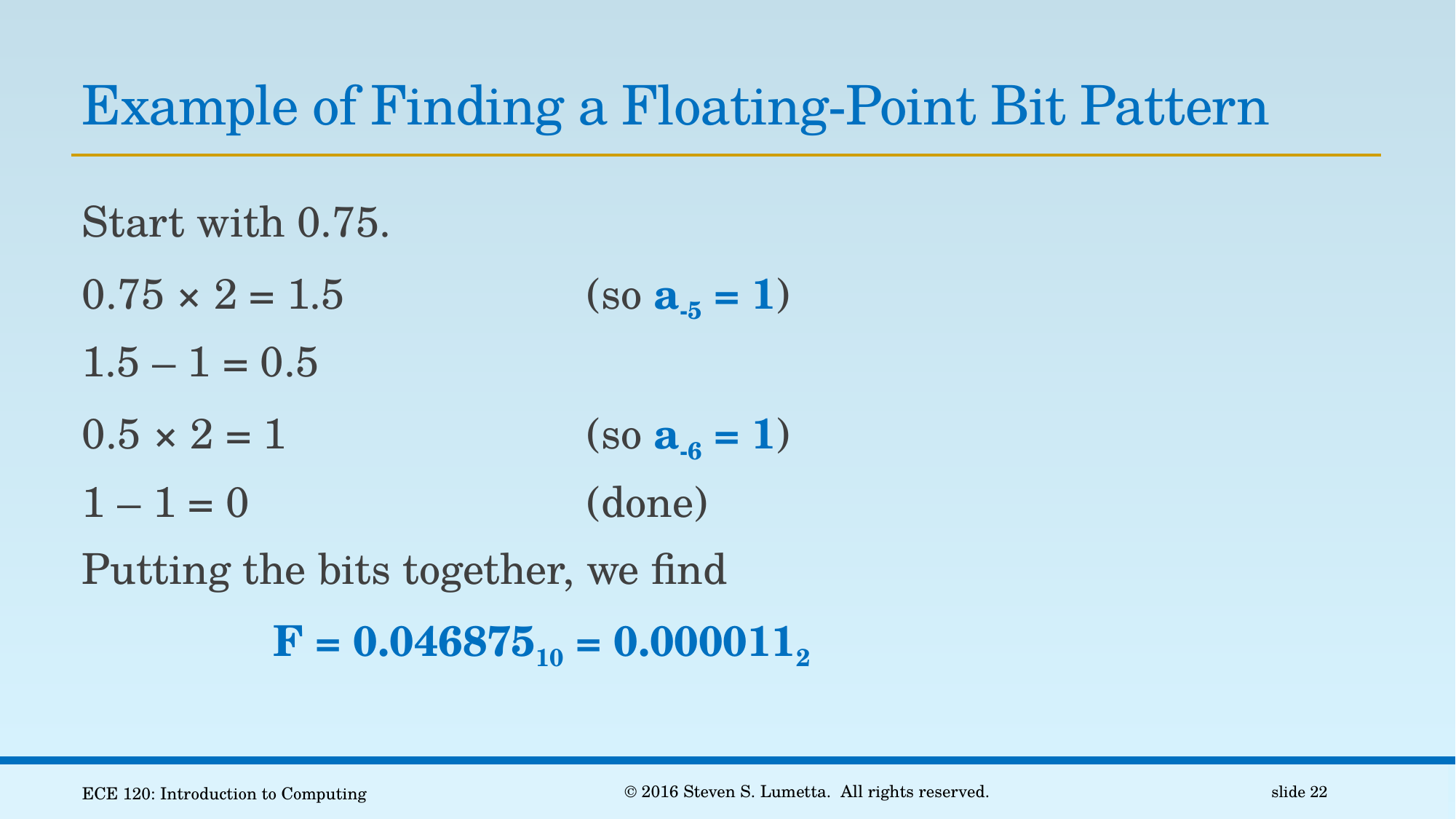

# Example of Finding a Floating-Point Bit Pattern
Start with 0.75.
0.75 × 2 = 1.5	(so a-5 = 1)
1.5 – 1 = 0.5
0.5 × 2 = 1	(so a-6 = 1)
1 – 1 = 0	(done)
Putting the bits together, we find
F = 0.04687510 = 0.0000112

ECE 120: Introduction to Computing
© 2016 Steven S. Lumetta.  All rights reserved.
slide 22